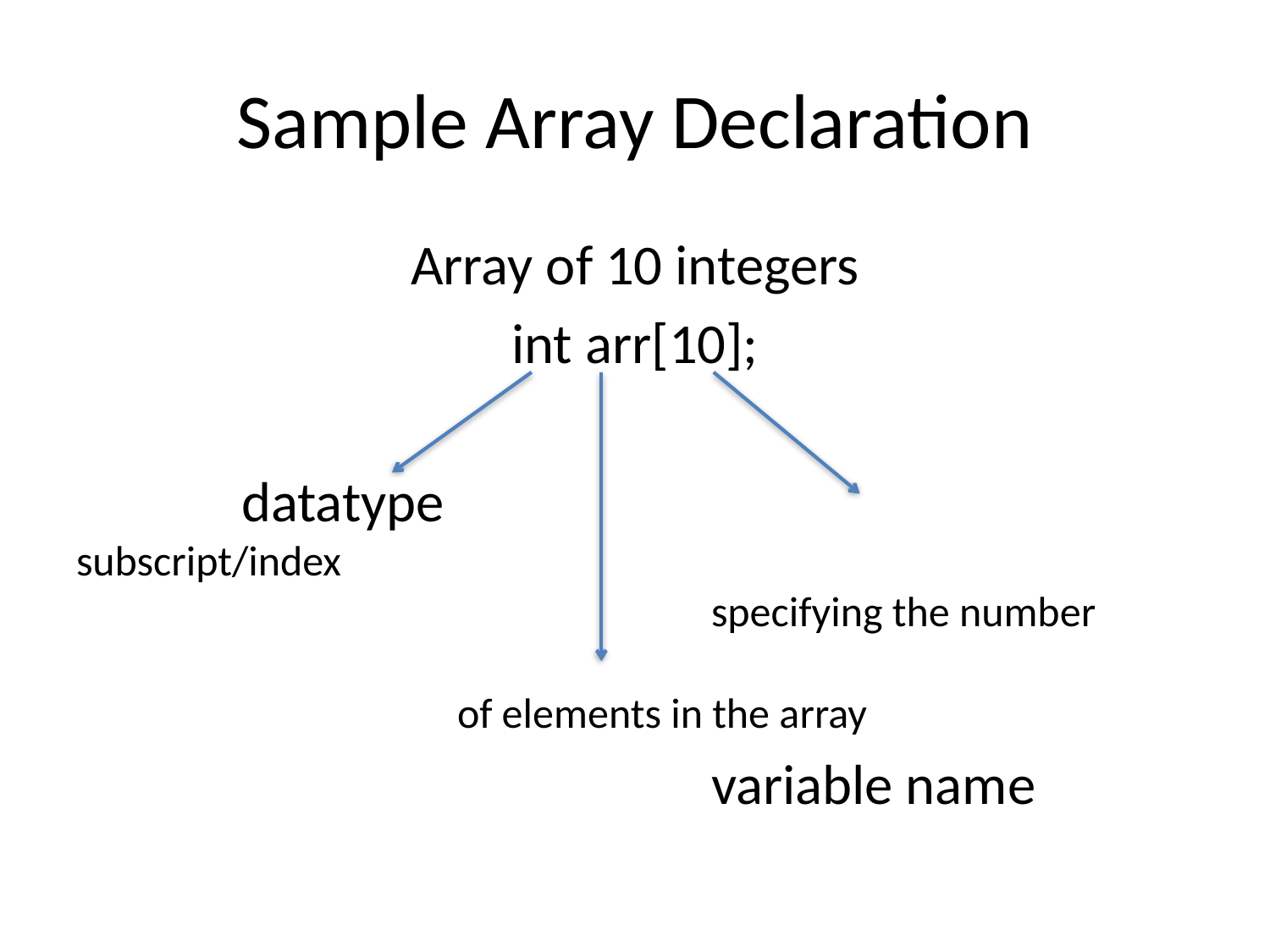

# Sample Array Declaration
Array of 10 integers
int arr[10];

             datatype						subscript/index 											specifying the number 											of elements in the array
					variable name